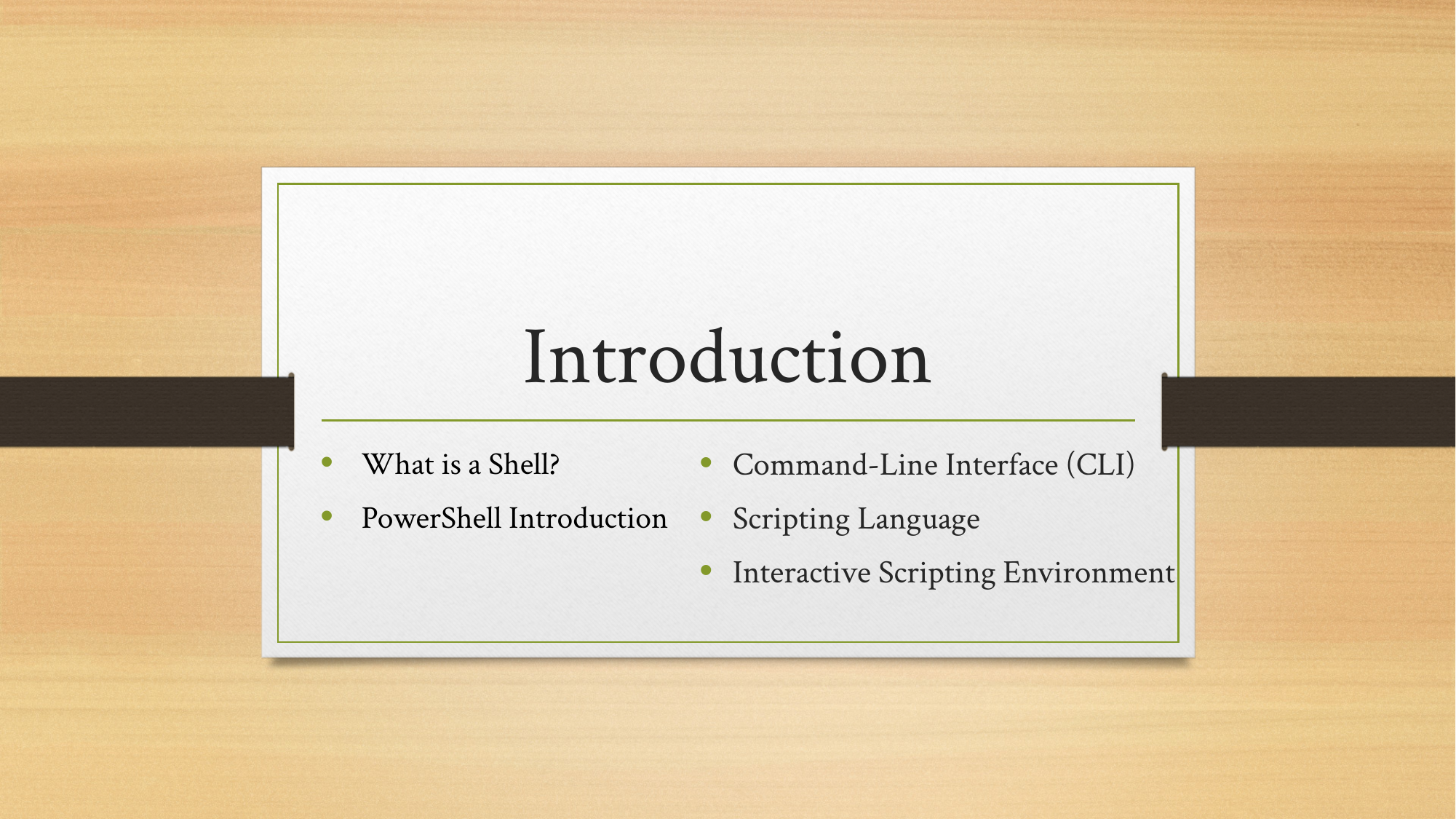

# Introduction
What is a Shell?
PowerShell Introduction
Command-Line Interface (CLI)
Scripting Language
Interactive Scripting Environment